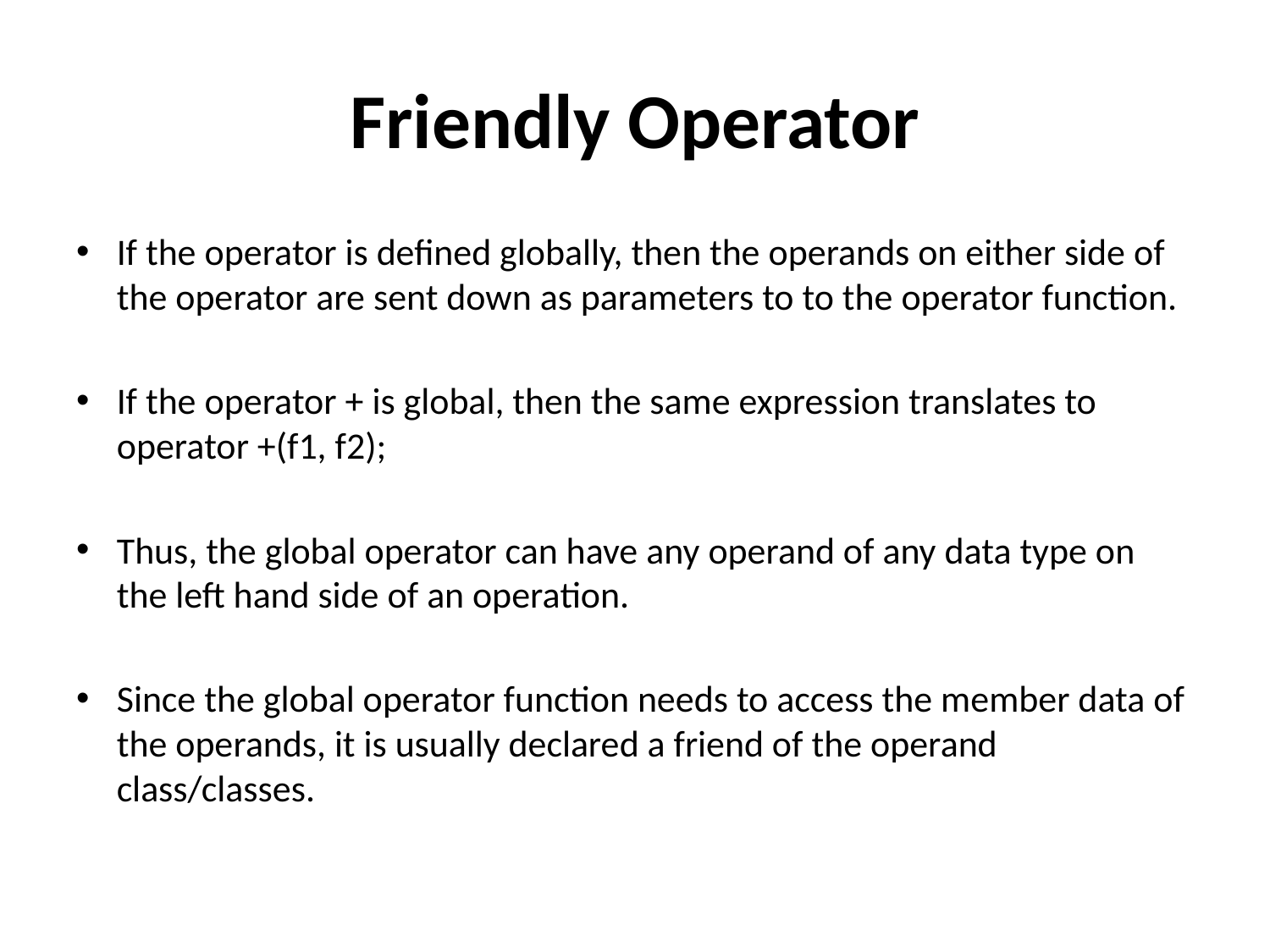

# Friendly Operator
If the operator is defined globally, then the operands on either side of the operator are sent down as parameters to to the operator function.

If the operator + is global, then the same expression translates to  operator +(f1, f2);

Thus, the global operator can have any operand of any data type on the left hand side of an operation.

Since the global operator function needs to access the member data of the operands, it is usually declared a friend of the operand class/classes.